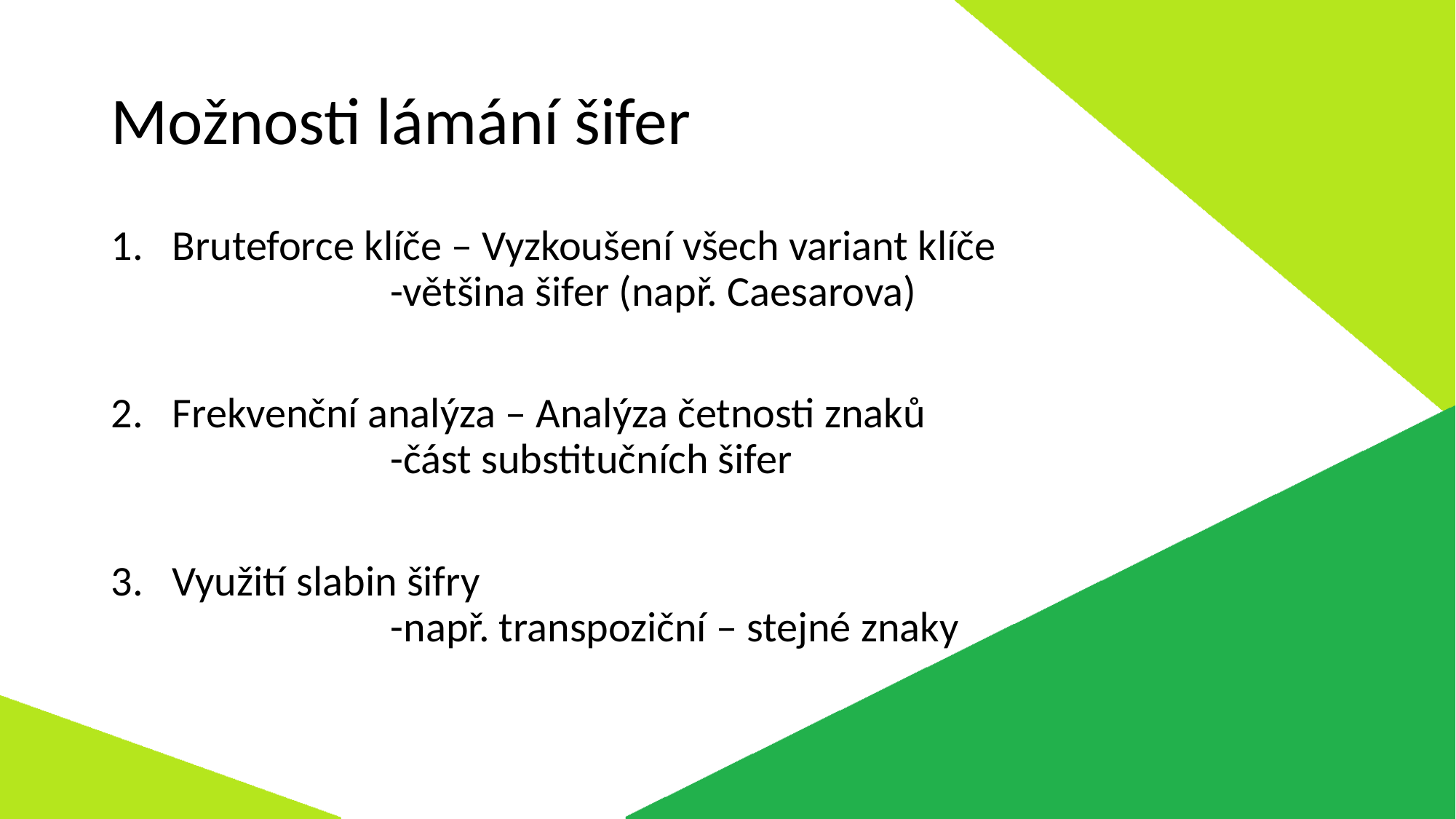

# Možnosti lámání šifer
Bruteforce klíče – Vyzkoušení všech variant klíče
		-většina šifer (např. Caesarova)

Frekvenční analýza – Analýza četnosti znaků
		-část substitučních šifer

Využití slabin šifry
		-např. transpoziční – stejné znaky